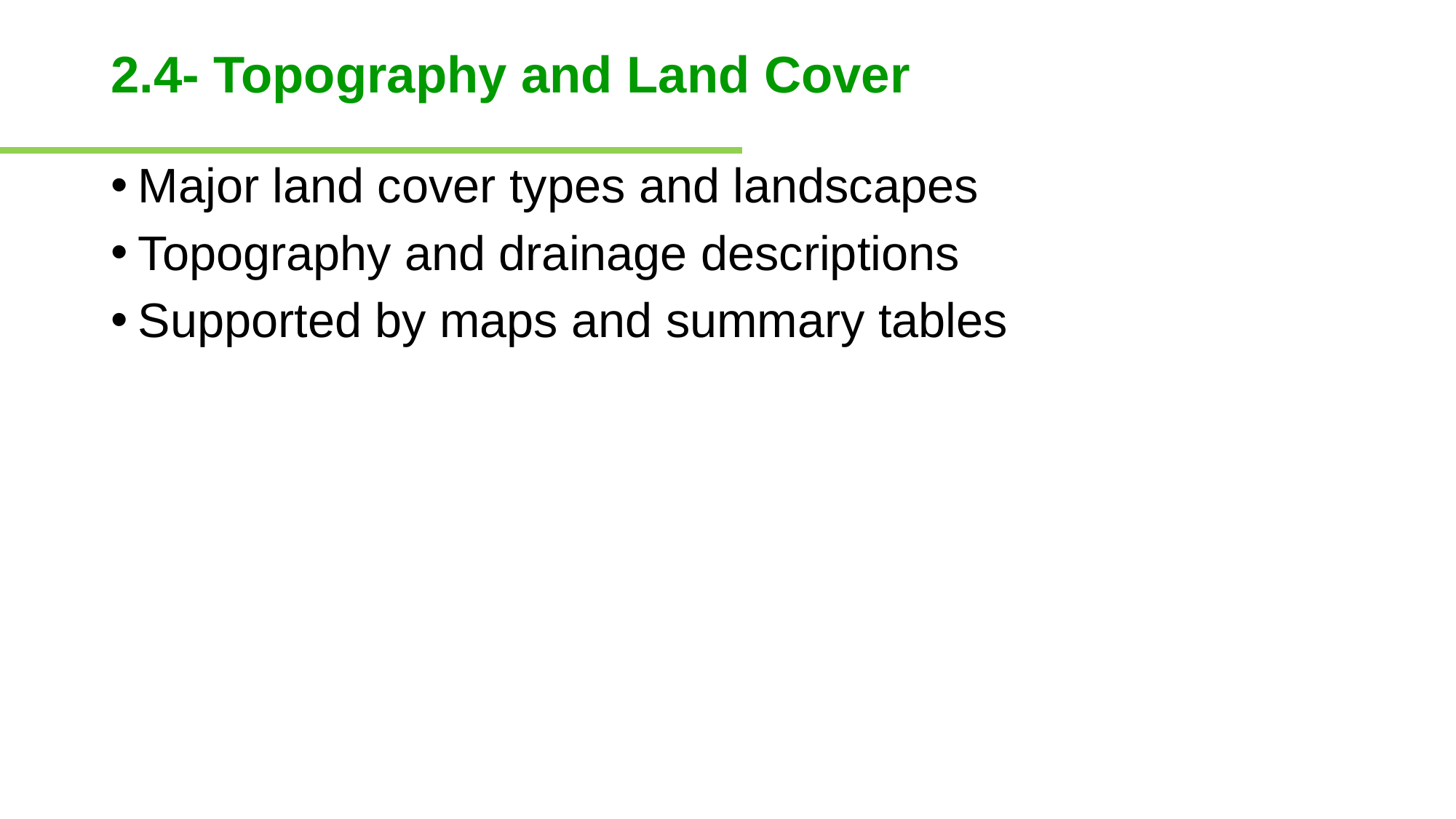

# 2.4- Topography and Land Cover
Major land cover types and landscapes
Topography and drainage descriptions
Supported by maps and summary tables